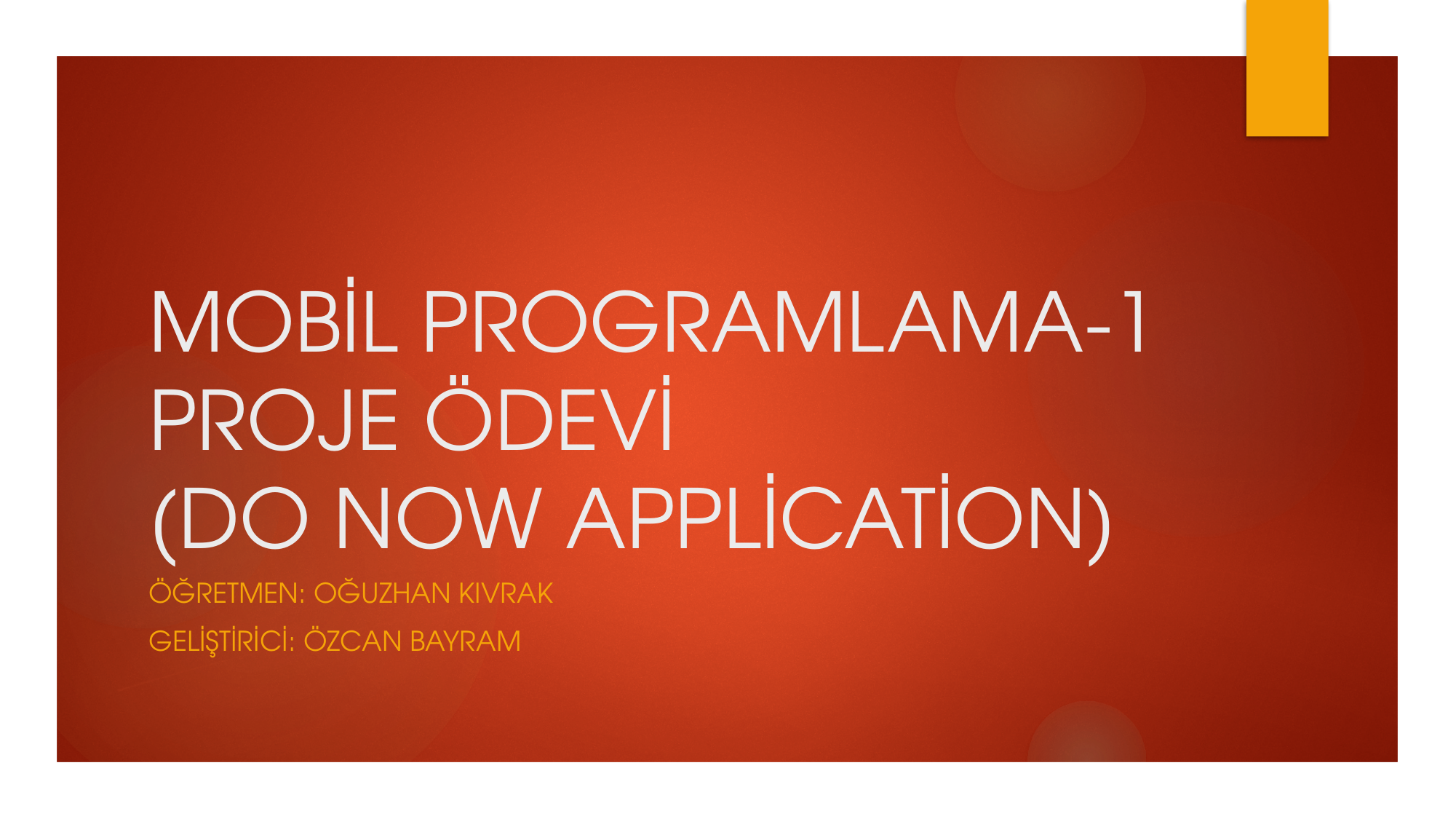

# MOBİL PROGRAMLAMA-1 PROJE ÖDEVİ (DO NOW APPLİCATİON)
ÖĞRETMEN: OĞUZHAN KIVRAK
GELİŞTİRİCİ: ÖZCAN BAYRAM